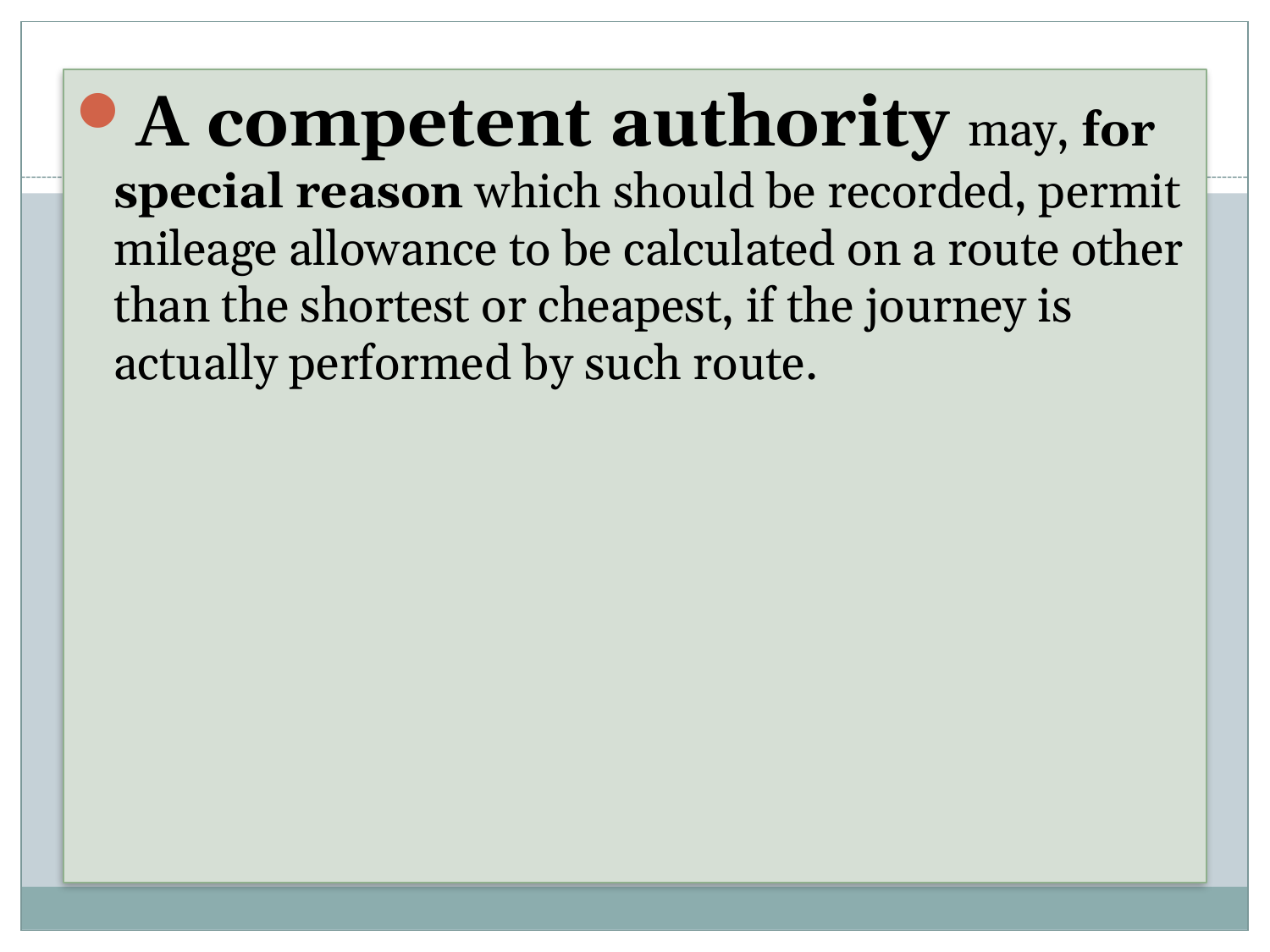

A competent authority may, for special reason which should be recorded, permit mileage allowance to be calculated on a route other than the shortest or cheapest, if the journey is actually performed by such route.